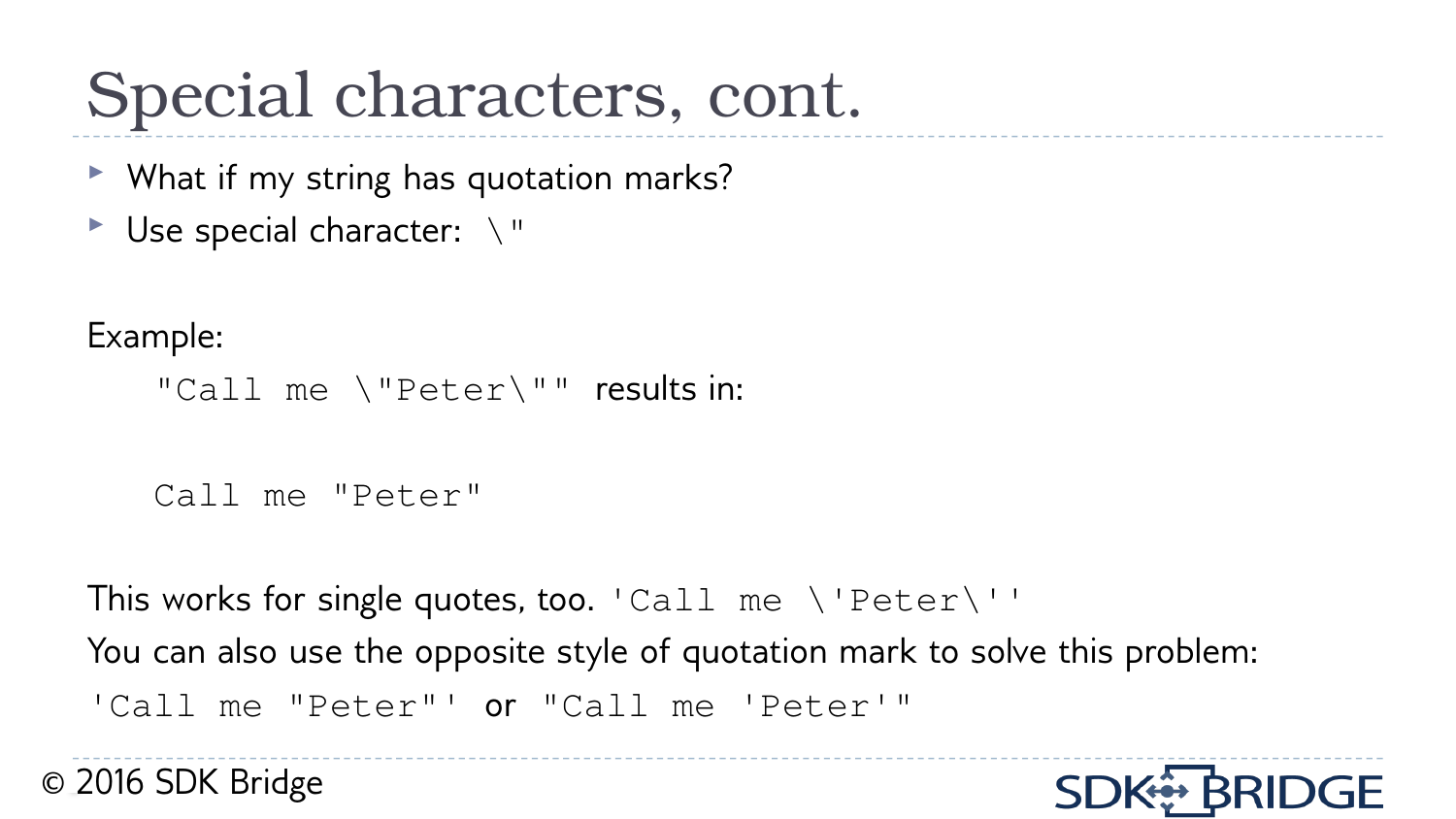

# Special characters, cont.
What if my string has quotation marks?
Use special character:  \"

Example:
"Call me \"Peter\"" results in:

Call me "Peter"

This works for single quotes, too. 'Call me \'Peter\''
You can also use the opposite style of quotation mark to solve this problem:
'Call me "Peter"' or "Call me 'Peter'"